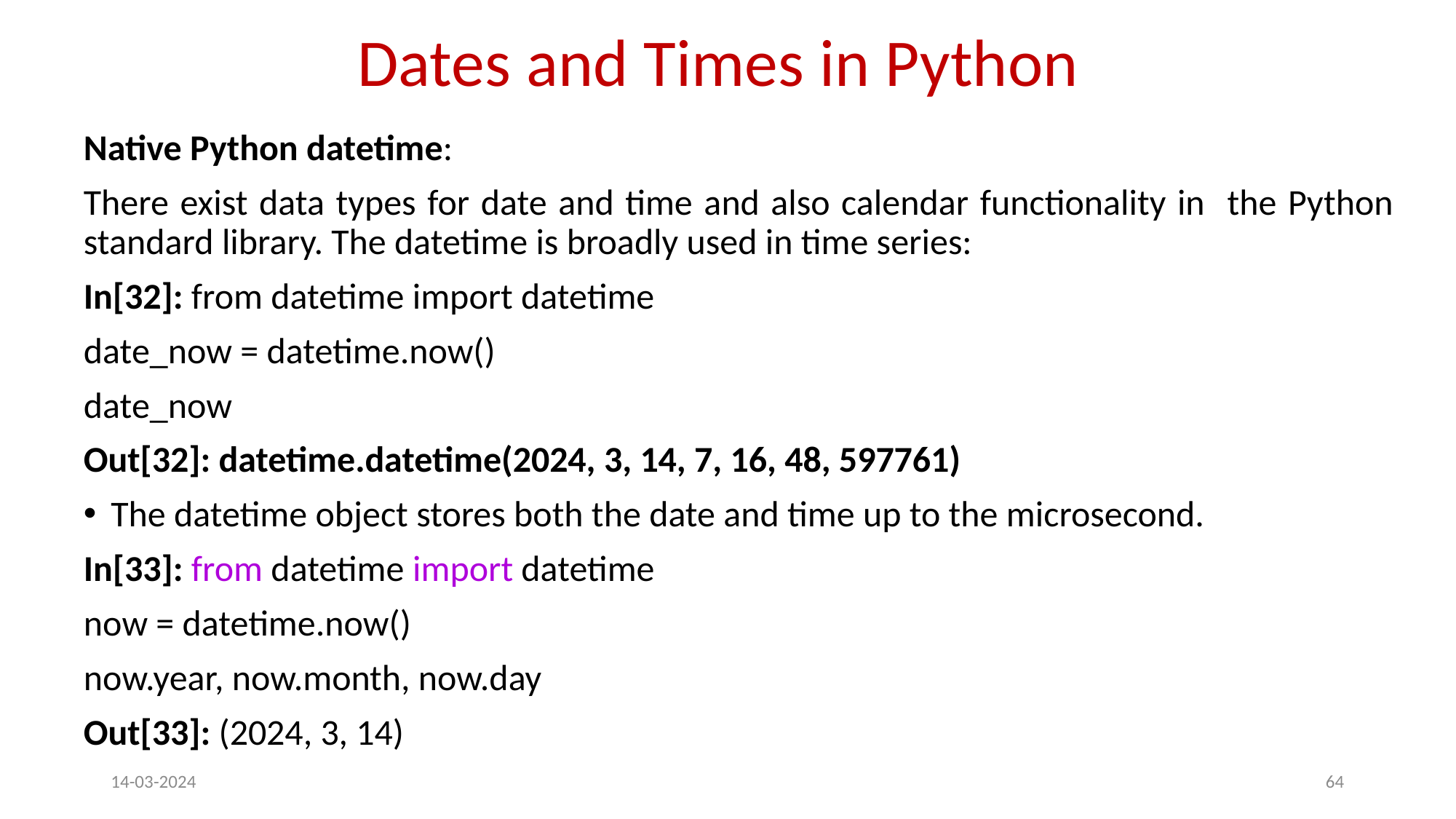

# Dates and Times in Python
Native Python datetime:
There exist data types for date and time and also calendar functionality in  the Python standard library. The datetime is broadly used in time series:
In[32]: from datetime import datetime
date_now = datetime.now()
date_now
Out[32]: datetime.datetime(2024, 3, 14, 7, 16, 48, 597761)
The datetime object stores both the date and time up to the microsecond.
In[33]: from datetime import datetime
now = datetime.now()
now.year, now.month, now.day
Out[33]: (2024, 3, 14)

14-03-2024
64